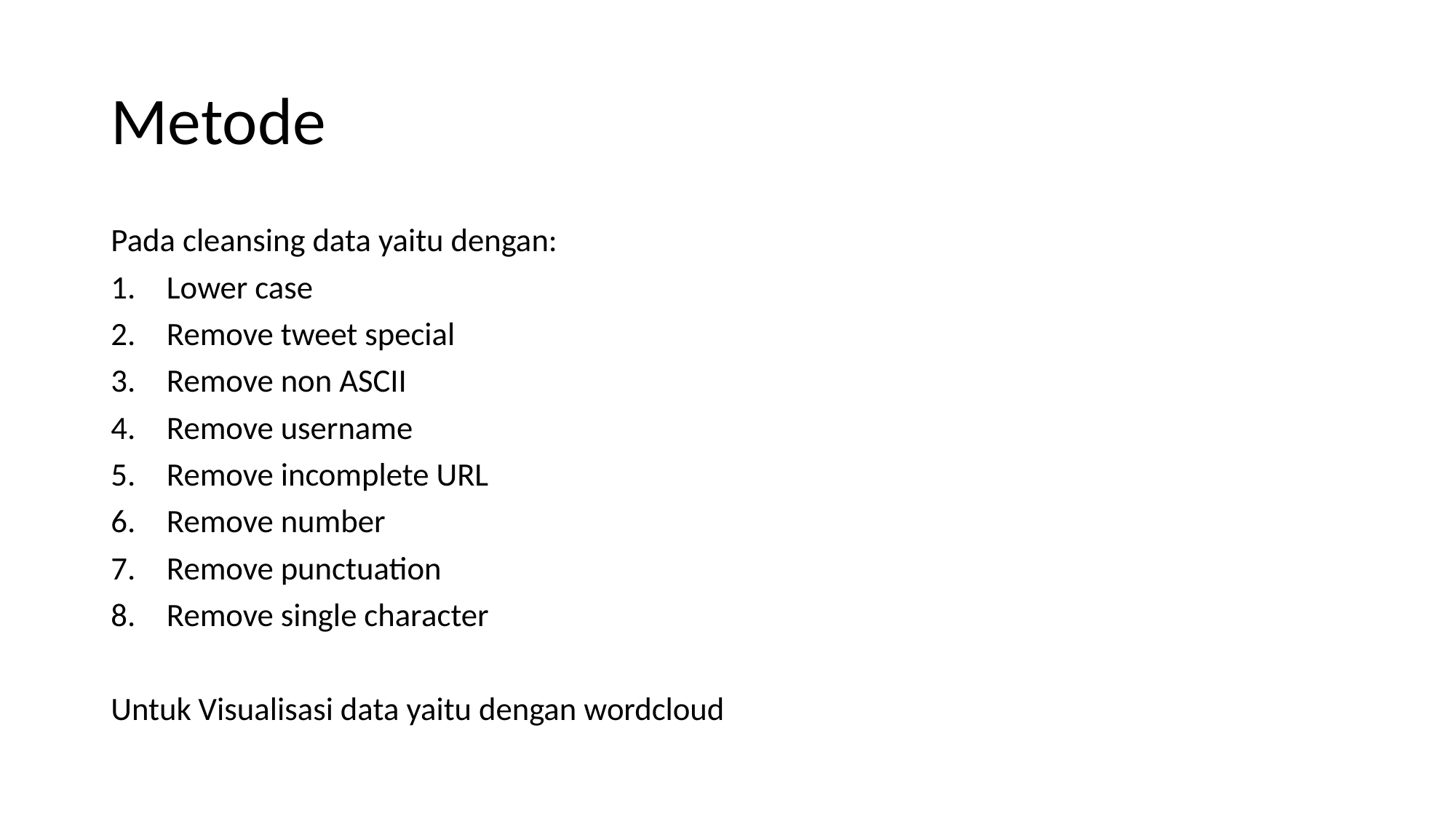

# Metode
Pada cleansing data yaitu dengan:
Lower case
Remove tweet special
Remove non ASCII
Remove username
Remove incomplete URL
Remove number
Remove punctuation
Remove single character

Untuk Visualisasi data yaitu dengan wordcloud